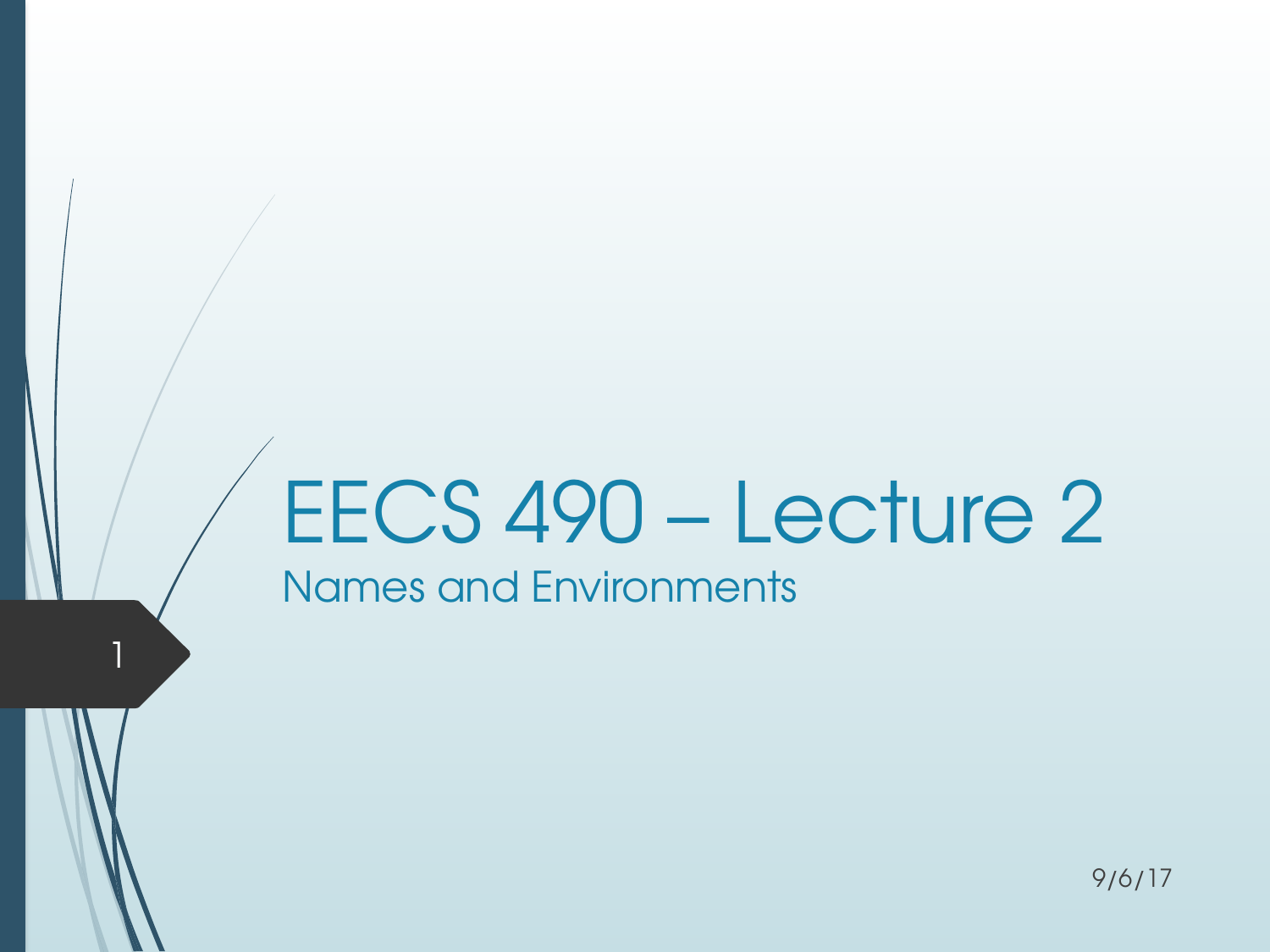

# EECS 490 – Lecture 2 Names and Environments
1

9/6/17